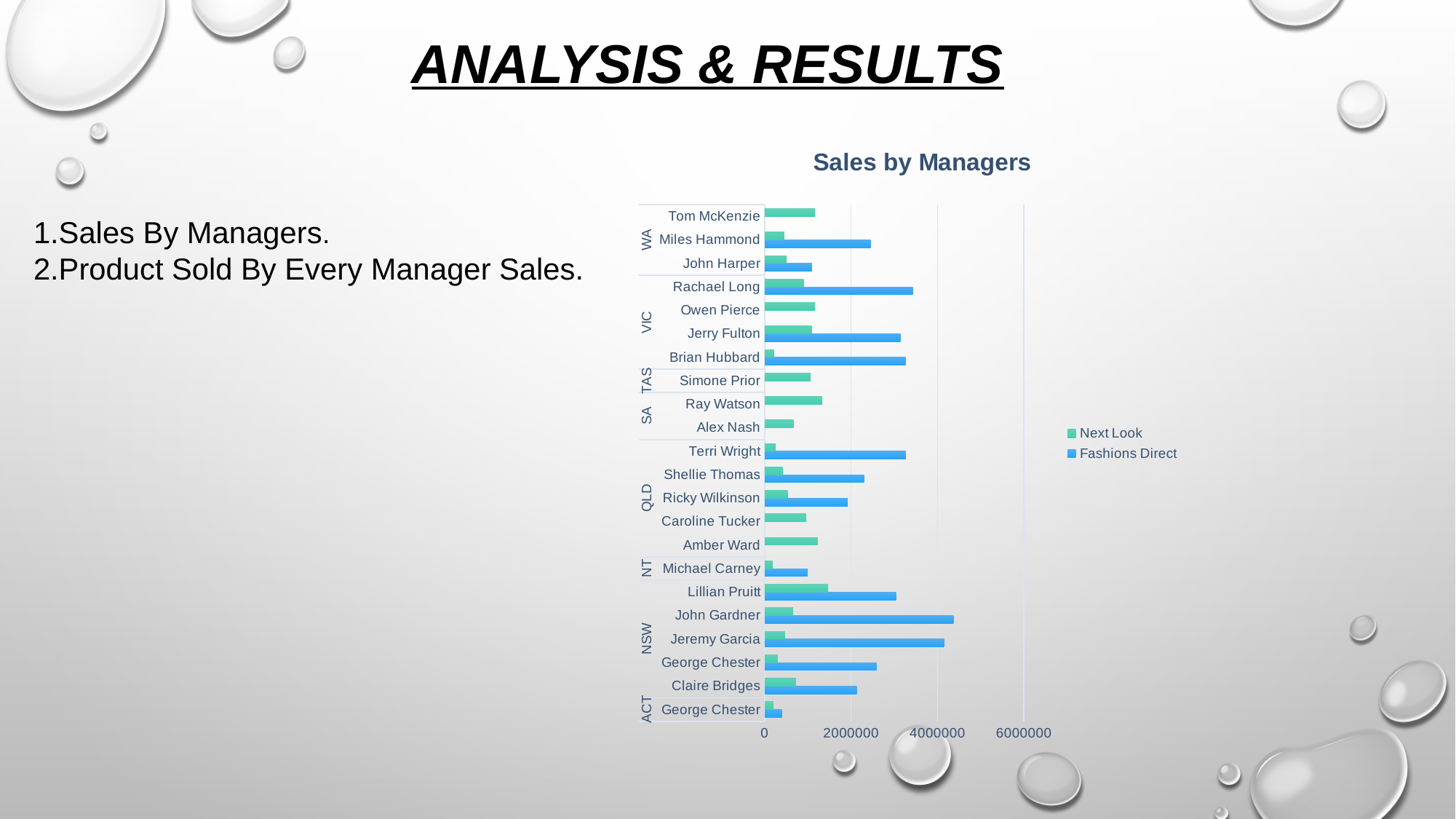

# Analysis & results

### Chart: Sales by Managers

| Category | Fashions Direct | Next Look |
|---|---|---|
| George Chester | 400282.06000000006 | 200310.47000000003 |
| Claire Bridges | 2129276.7499999907 | 721993.7399999987 |
| George Chester | 2589115.1199999955 | 302872.49 |
| Jeremy Garcia | 4154232.570000026 | 464543.27999999997 |
| John Gardner | 4368393.320000024 | 660921.5399999993 |
| Lillian Pruitt | 3037143.8100000047 | 1467295.009999991 |
| Michael Carney | 996367.0199999991 | 181306.95999999993 |
| Amber Ward | None | 1230068.0899999938 |
| Caroline Tucker | None | 962908.4499999968 |
| Ricky Wilkinson | 1924380.6299999934 | 530643.2799999991 |
| Shellie Thomas | 2298124.28 | 415437.06999999983 |
| Terri Wright | 3264054.190000011 | 256014.73999999996 |
| Alex Nash | None | 663901.3999999979 |
| Ray Watson | None | 1332186.1299999908 |
| Simone Prior | None | 1064824.8099999966 |
| Brian Hubbard | 3259937.860000009 | 214709.56999999995 |
| Jerry Fulton | 3145349.710000011 | 1085131.239999997 |
| Owen Pierce | None | 1163443.529999995 |
| Rachael Long | 3429112.540000003 | 897564.3699999969 |
| John Harper | 1093274.4999999993 | 507462.61999999837 |
| Miles Hammond | 2453645.3200000026 | 451097.55999999936 |
| Tom McKenzie | None | 1164460.6399999943 |
1.Sales By Managers.
2.Product Sold By Every Manager Sales.